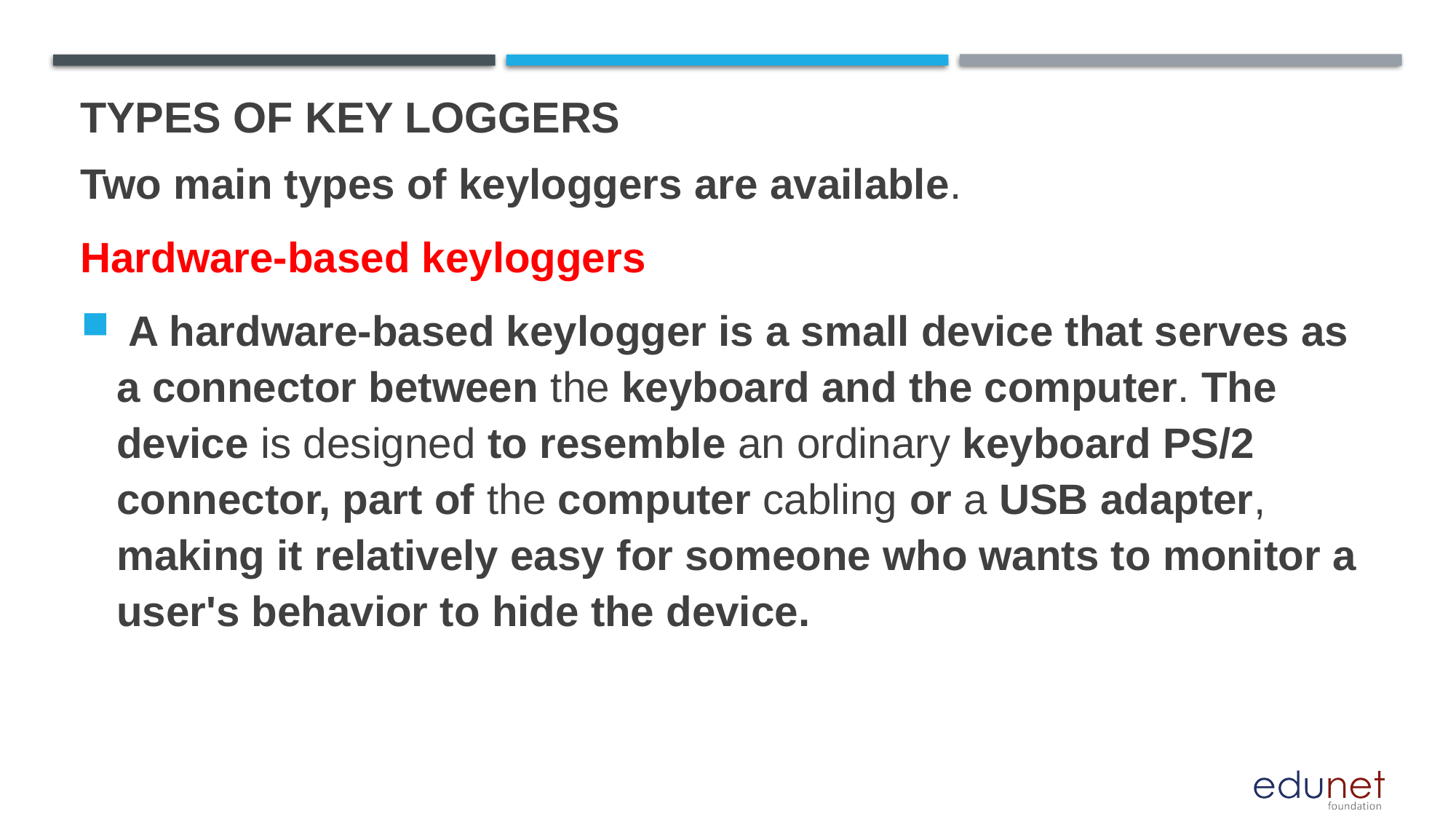

# Types of key loggers
Two main types of keyloggers are available.
Hardware-based keyloggers
 A hardware-based keylogger is a small device that serves as a connector between the keyboard and the computer. The device is designed to resemble an ordinary keyboard PS/2 connector, part of the computer cabling or a USB adapter, making it relatively easy for someone who wants to monitor a user's behavior to hide the device.